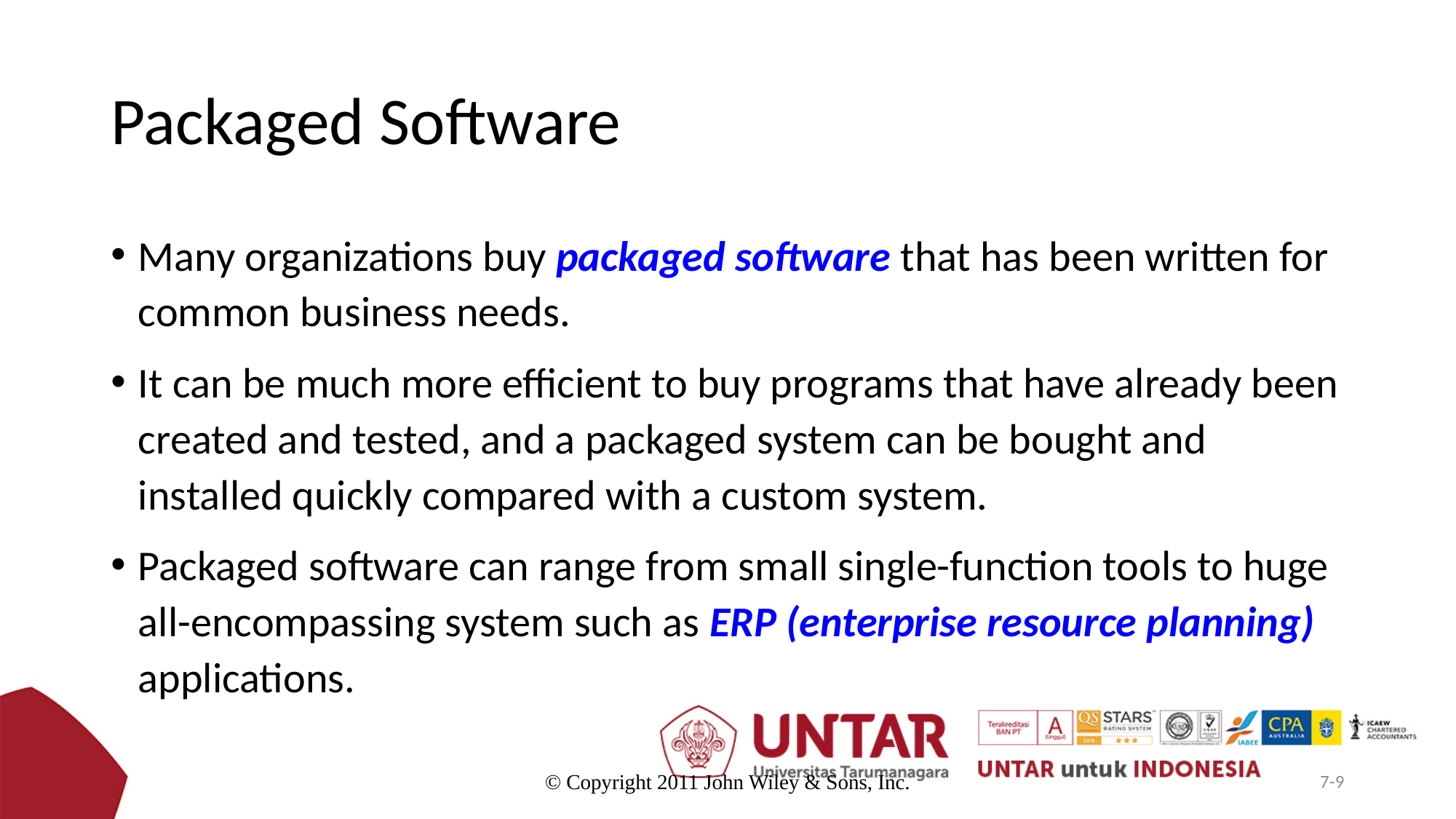

# Packaged Software
Many organizations buy packaged software that has been written for common business needs.
It can be much more efficient to buy programs that have already been created and tested, and a packaged system can be bought and installed quickly compared with a custom system.
Packaged software can range from small single-function tools to huge all-encompassing system such as ERP (enterprise resource planning) applications.

© Copyright 2011 John Wiley & Sons, Inc.
7-9